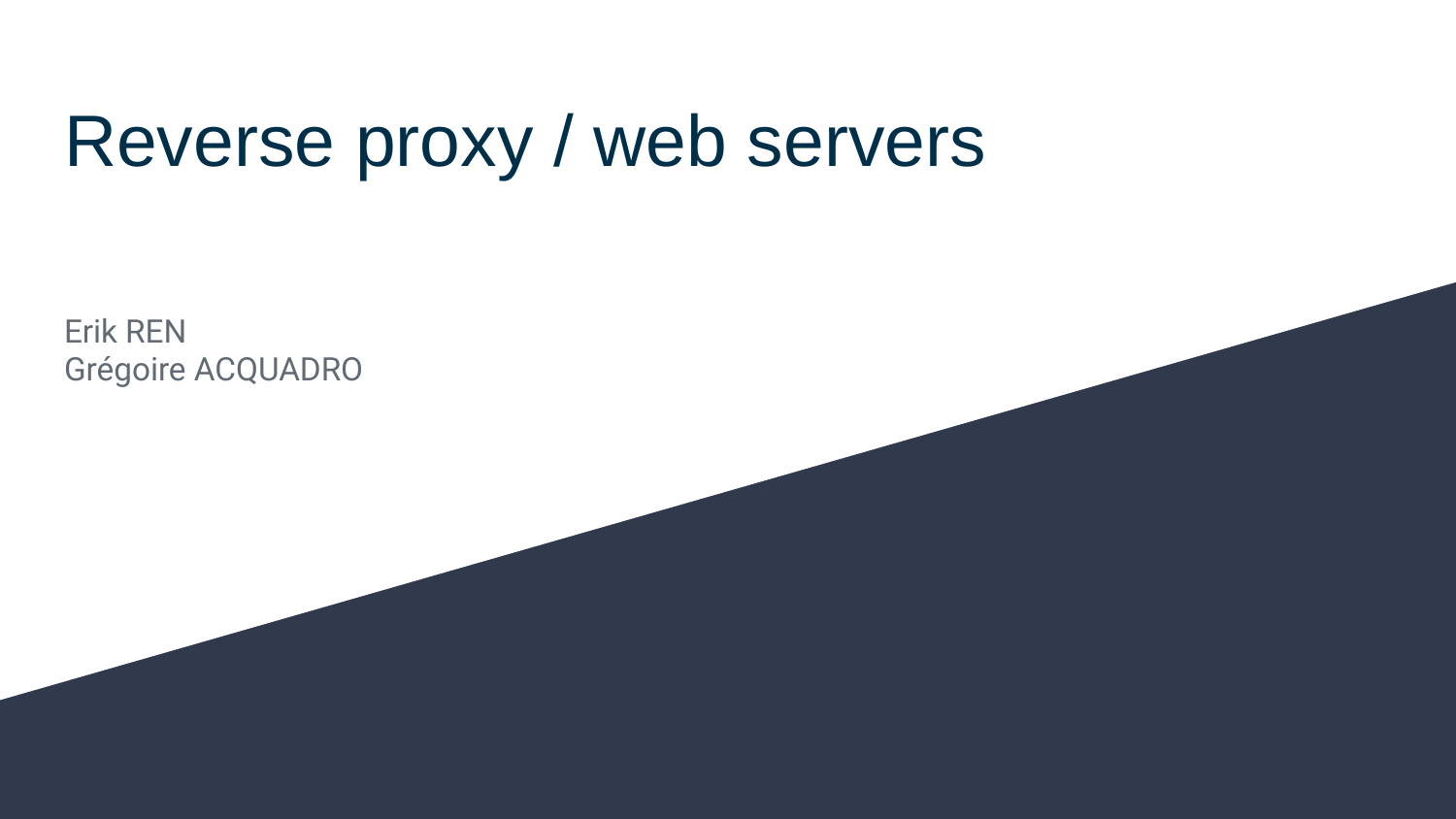

# Reverse proxy / web servers
Erik REN
Grégoire ACQUADRO